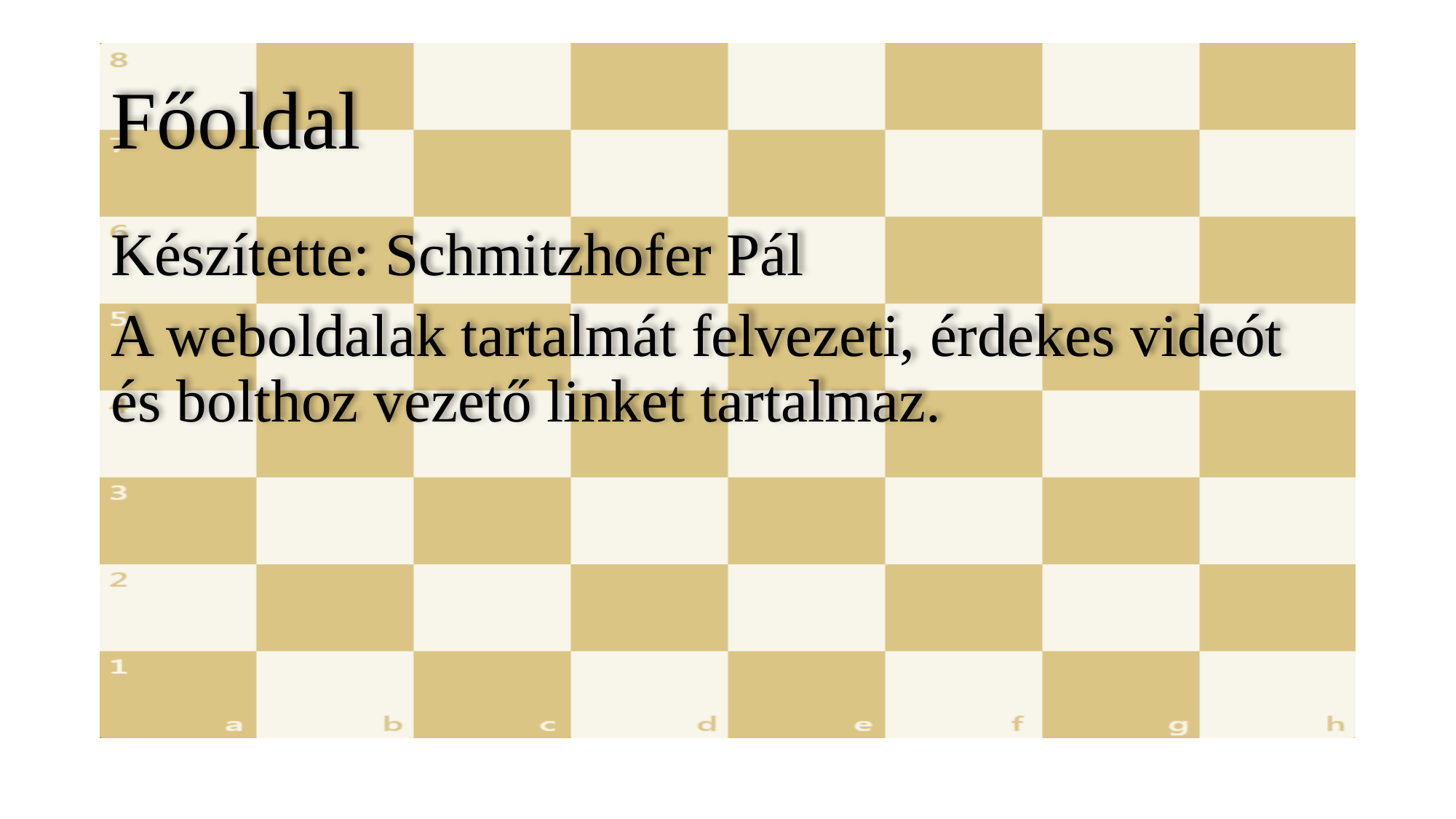

# Főoldal
Készítette: Schmitzhofer Pál
A weboldalak tartalmát felvezeti, érdekes videót és bolthoz vezető linket tartalmaz.